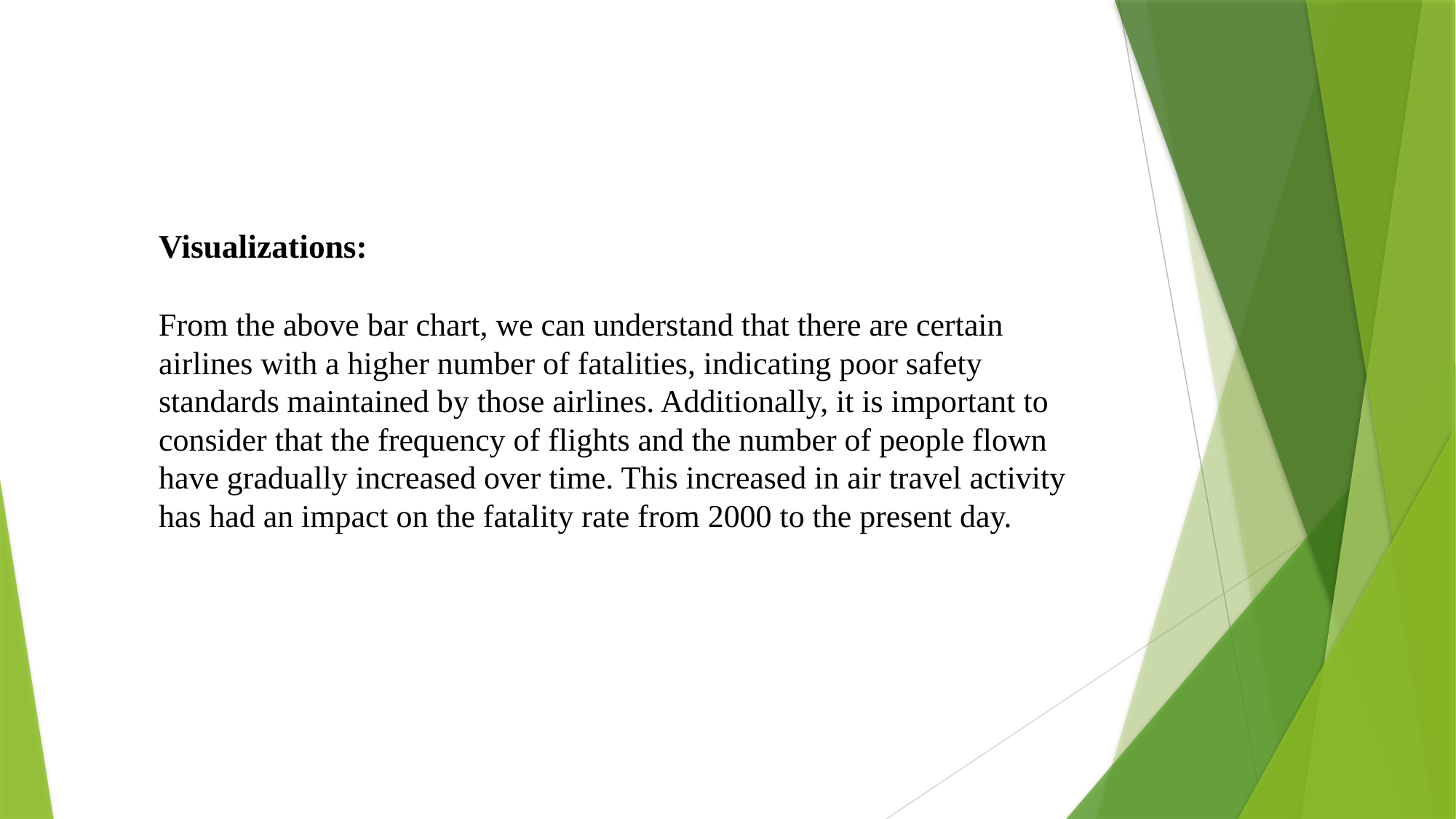

# Visualizations: From the above bar chart, we can understand that there are certain airlines with a higher number of fatalities, indicating poor safety standards maintained by those airlines. Additionally, it is important to consider that the frequency of flights and the number of people flown have gradually increased over time. This increased in air travel activity has had an impact on the fatality rate from 2000 to the present day.